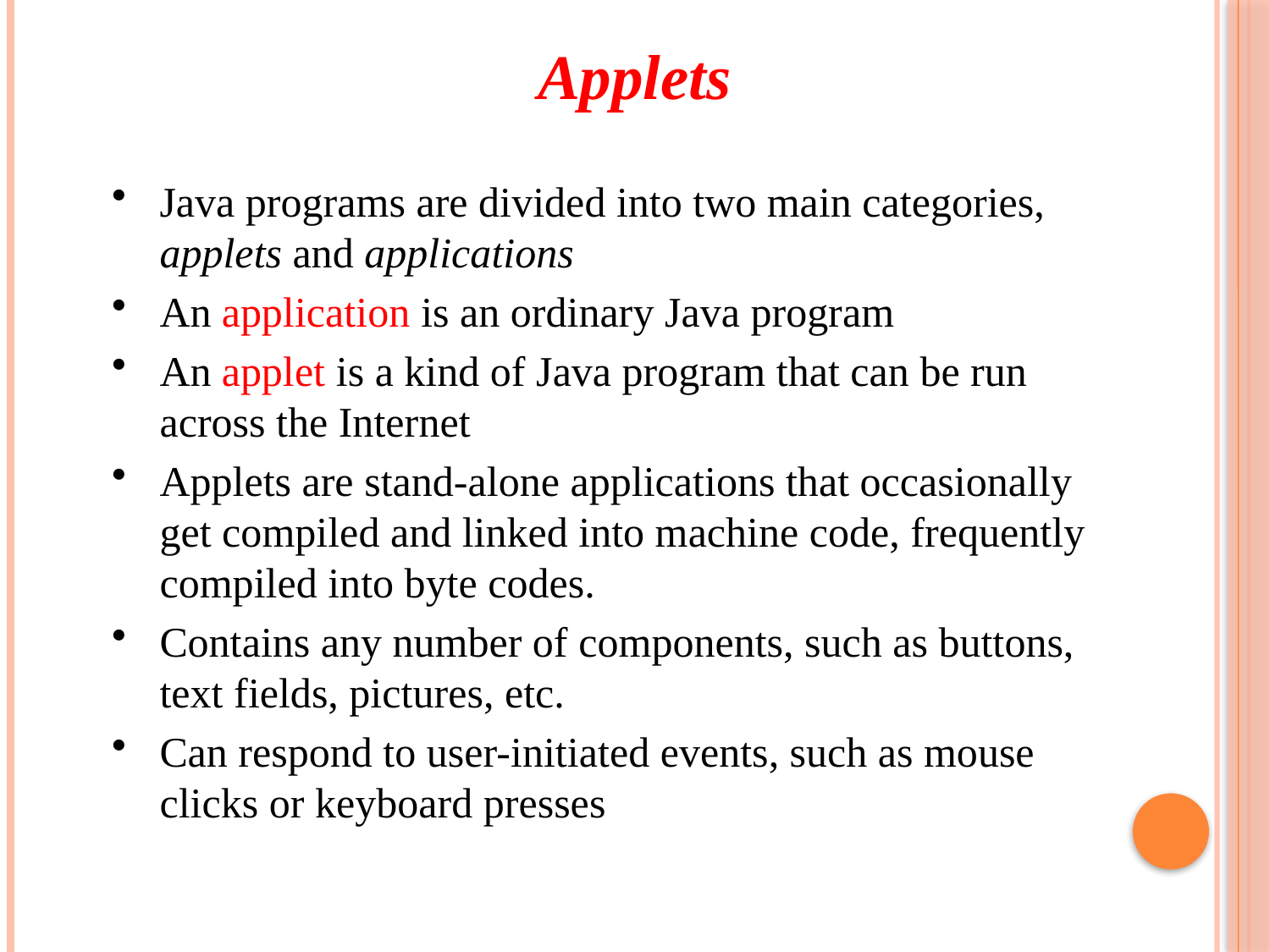

Applets
Java programs are divided into two main categories, applets and applications
An application is an ordinary Java program
An applet is a kind of Java program that can be run across the Internet
Applets are stand-alone applications that occasionally get compiled and linked into machine code, frequently compiled into byte codes.
Contains any number of components, such as buttons, text fields, pictures, etc.
Can respond to user-initiated events, such as mouse clicks or keyboard presses